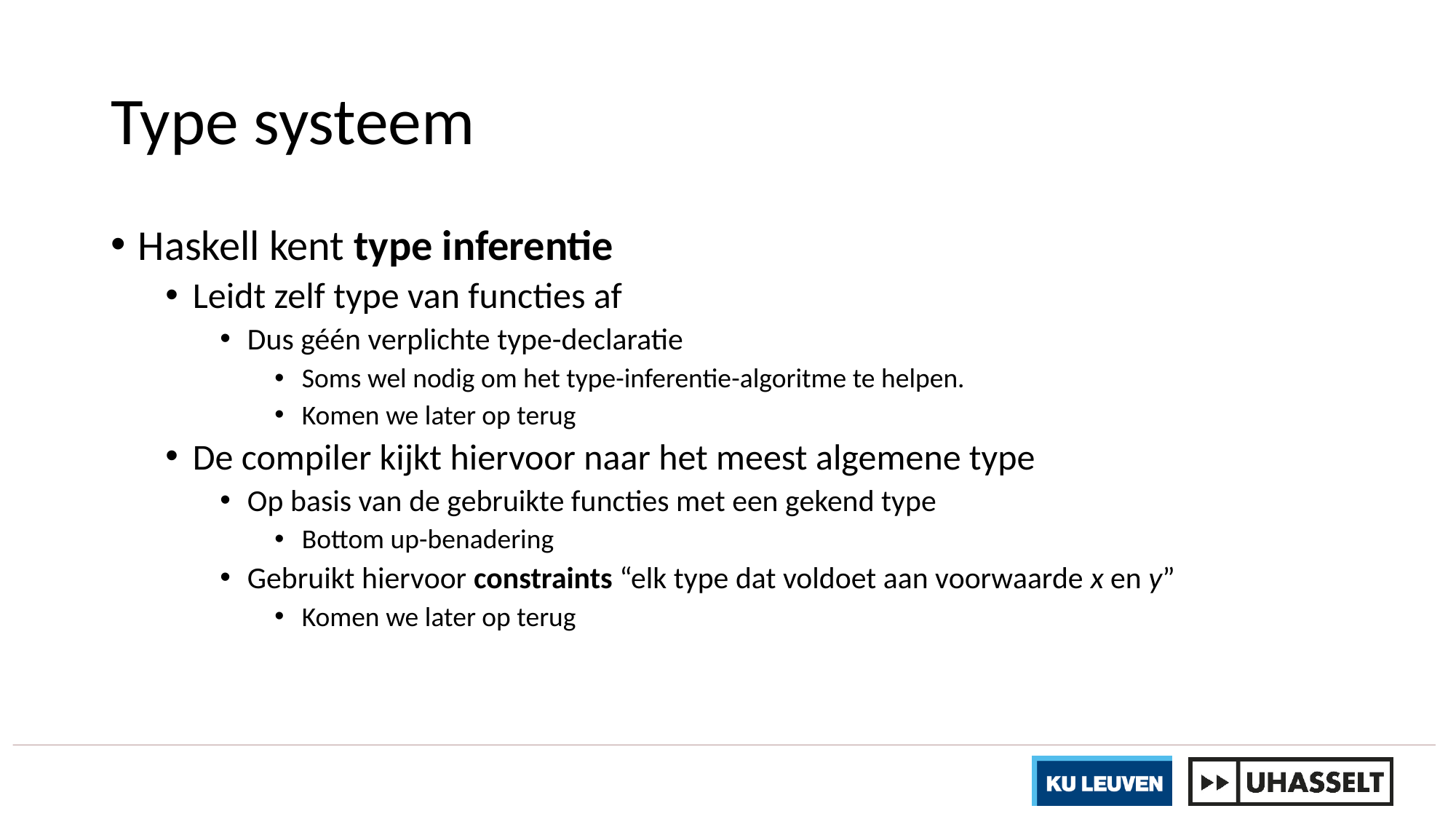

# Type systeem
Haskell kent type inferentie
Leidt zelf type van functies af
Dus géén verplichte type-declaratie
Soms wel nodig om het type-inferentie-algoritme te helpen.
Komen we later op terug
De compiler kijkt hiervoor naar het meest algemene type
Op basis van de gebruikte functies met een gekend type
Bottom up-benadering
Gebruikt hiervoor constraints “elk type dat voldoet aan voorwaarde x en y”
Komen we later op terug